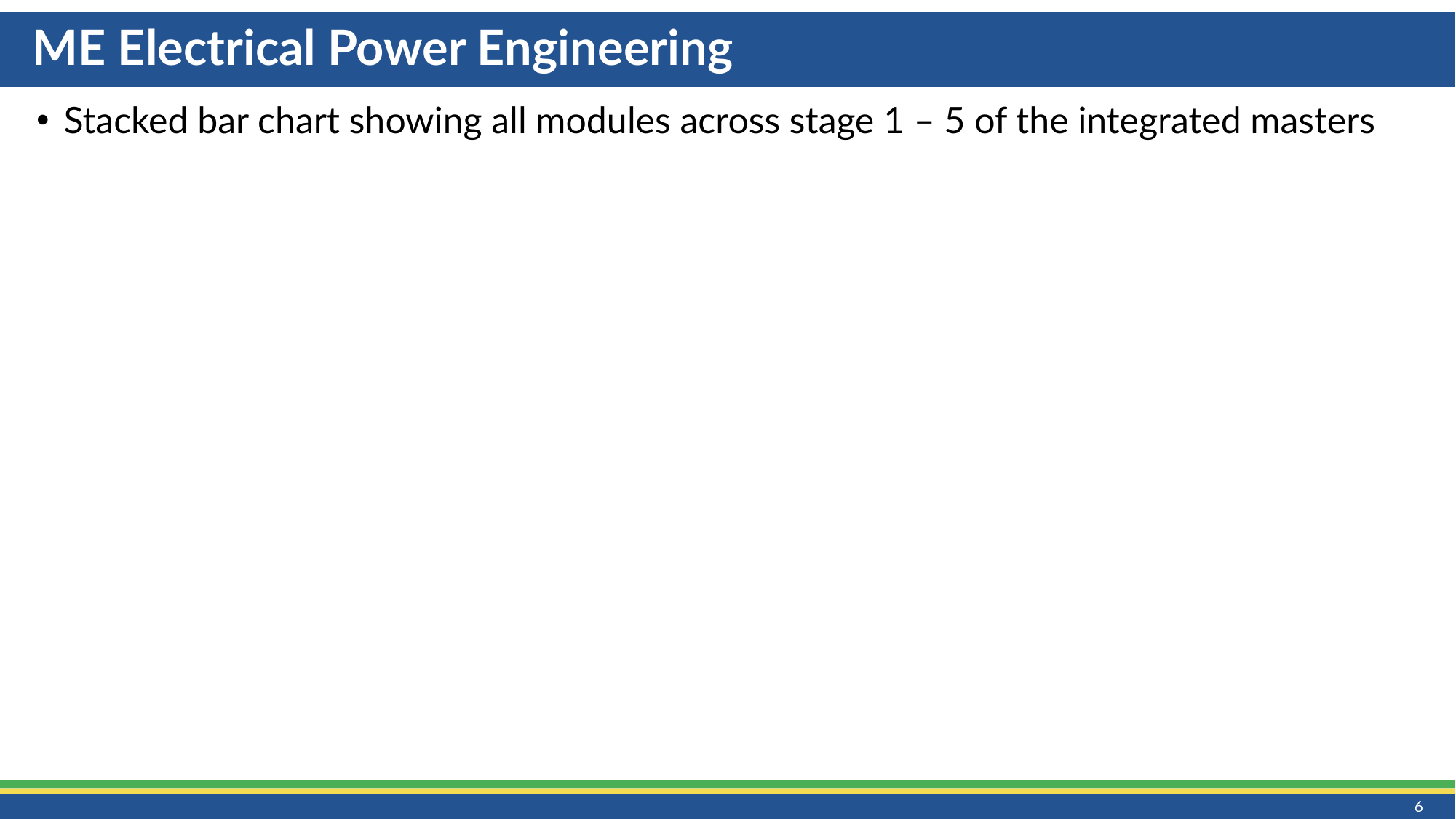

# ME Electrical Power Engineering
Stacked bar chart showing all modules across stage 1 – 5 of the integrated masters

6